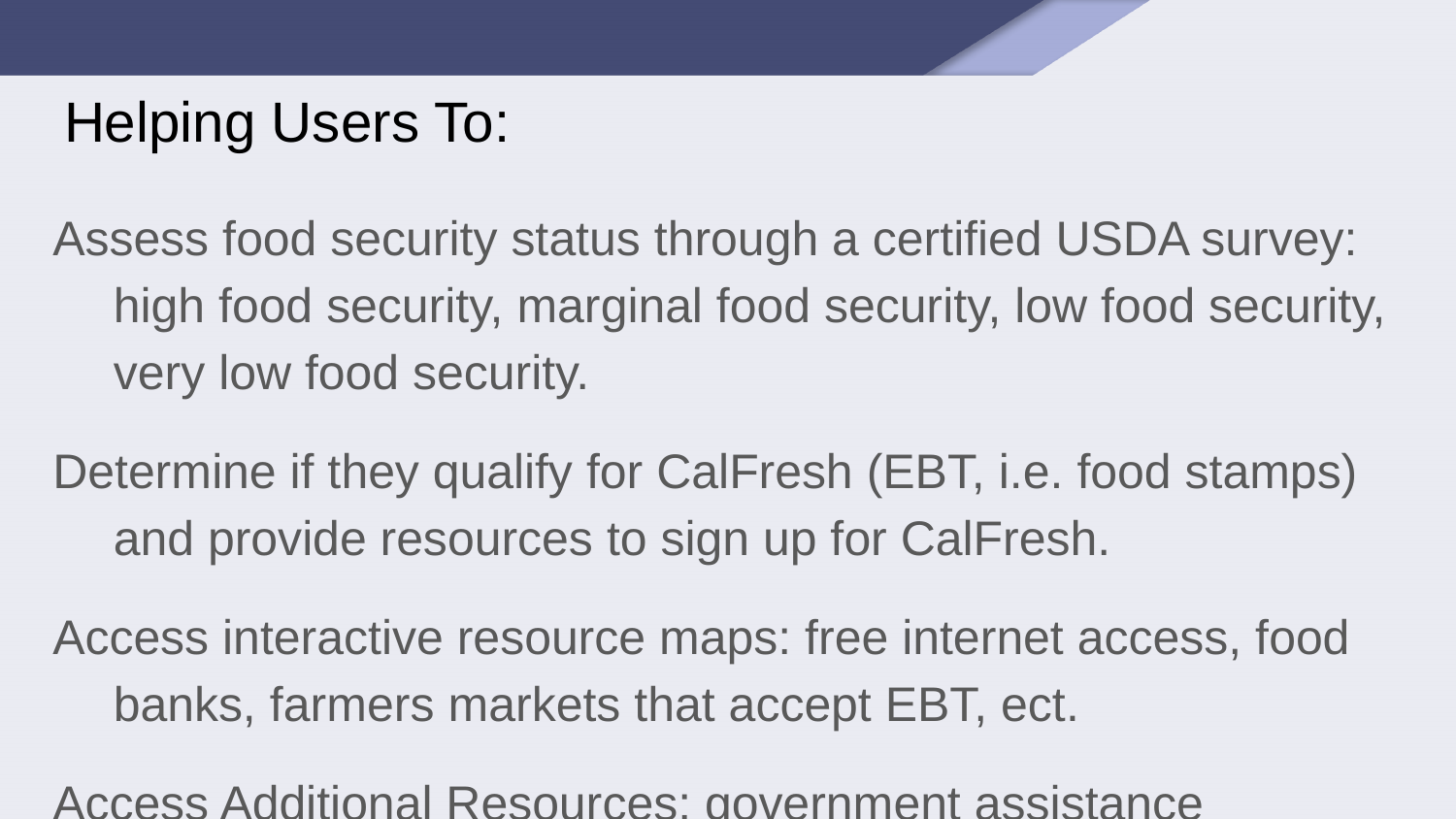

# Helping Users To:
Assess food security status through a certified USDA survey: high food security, marginal food security, low food security, very low food security.
Determine if they qualify for CalFresh (EBT, i.e. food stamps) and provide resources to sign up for CalFresh.
Access interactive resource maps: free internet access, food banks, farmers markets that accept EBT, ect.
Access Additional Resources: government assistance programs, etc.